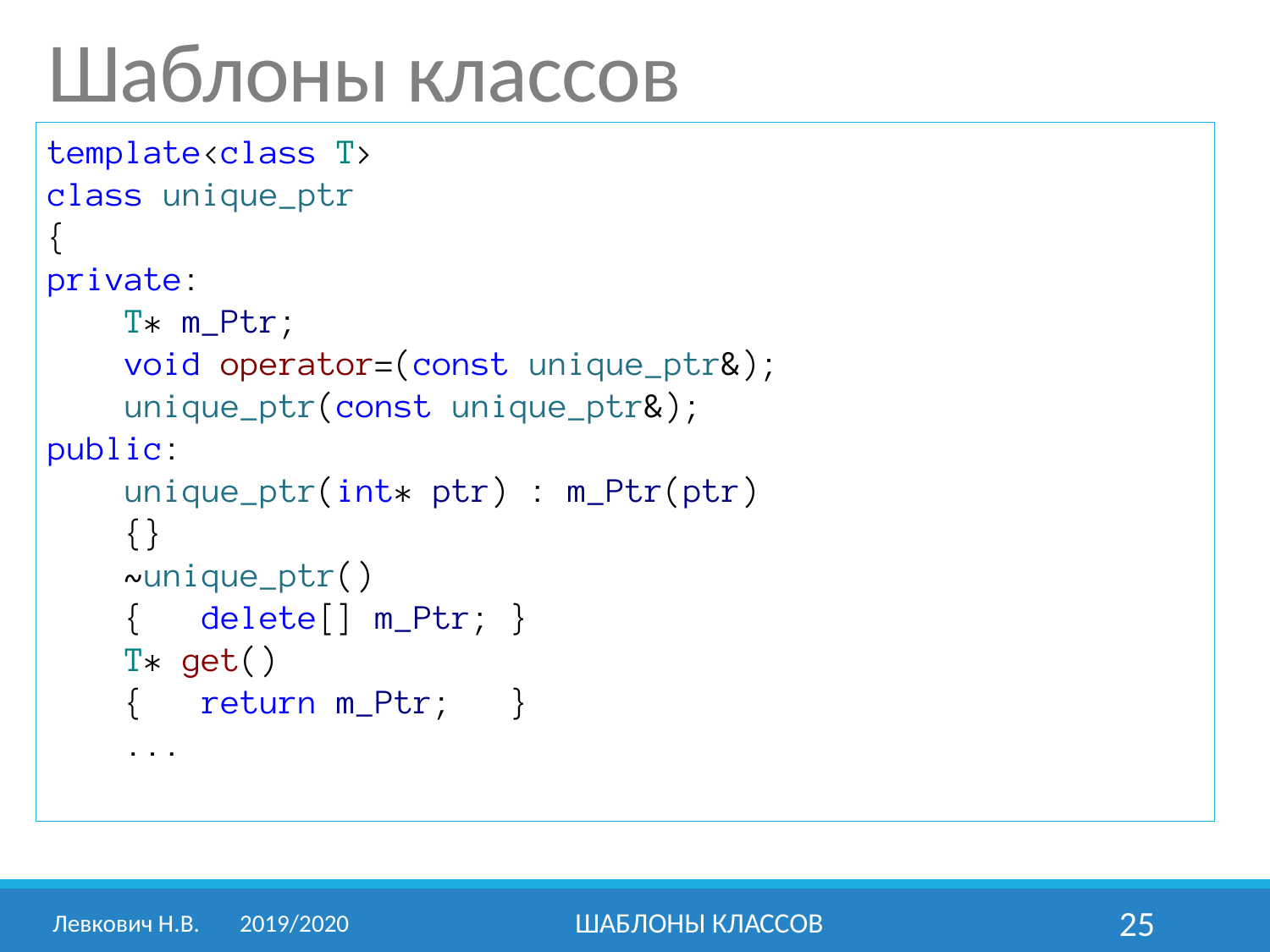

Шаблоны классов
template<class T>
class unique_ptr
{
private:
    T* m_Ptr;
    void operator=(const unique_ptr&);
    unique_ptr(const unique_ptr&);
public:
    unique_ptr(int* ptr) : m_Ptr(ptr)
    {}
    ~unique_ptr()
    {   delete[] m_Ptr; }
    T* get()
    {   return m_Ptr;   }
    ...
Левкович Н.В.	2019/2020
Шаблоны классов
25